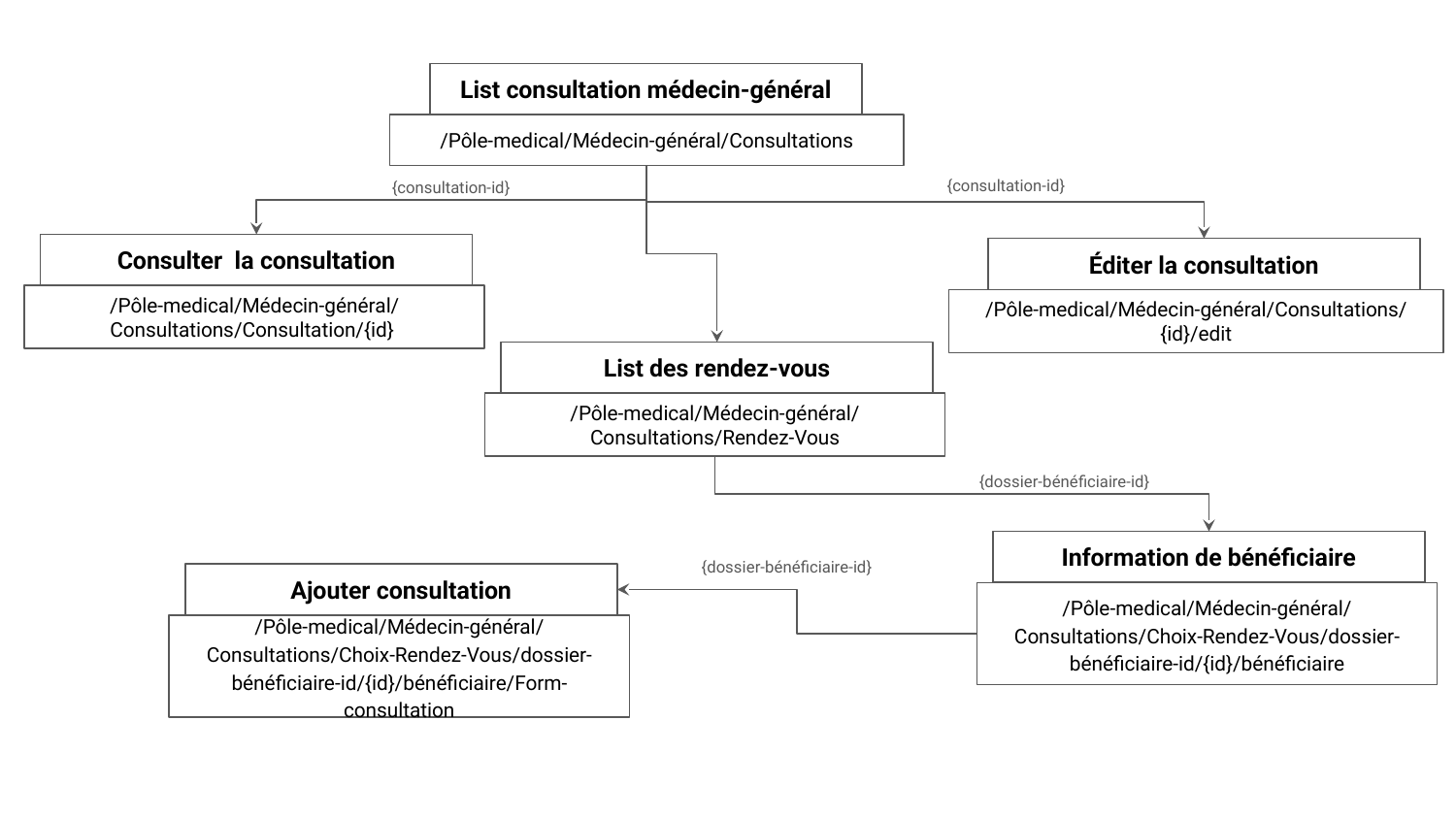

List consultation médecin-général
/Pôle-medical/Médecin-général/Consultations
{consultation-id}
{consultation-id}
Consulter  la consultation
/Pôle-medical/Médecin-général/Consultations/Consultation/{id}
Éditer la consultation
/Pôle-medical/Médecin-général/Consultations/{id}/edit
List des rendez-vous
/Pôle-medical/Médecin-général/Consultations/Rendez-Vous
{dossier-bénéficiaire-id}
Information de bénéficiaire
/Pôle-medical/Médecin-général/Consultations/Choix-Rendez-Vous/dossier-bénéficiaire-id/{id}/bénéficiaire
{dossier-bénéficiaire-id}
Ajouter consultation
/Pôle-medical/Médecin-général/Consultations/Choix-Rendez-Vous/dossier-bénéficiaire-id/{id}/bénéficiaire/Form-consultation